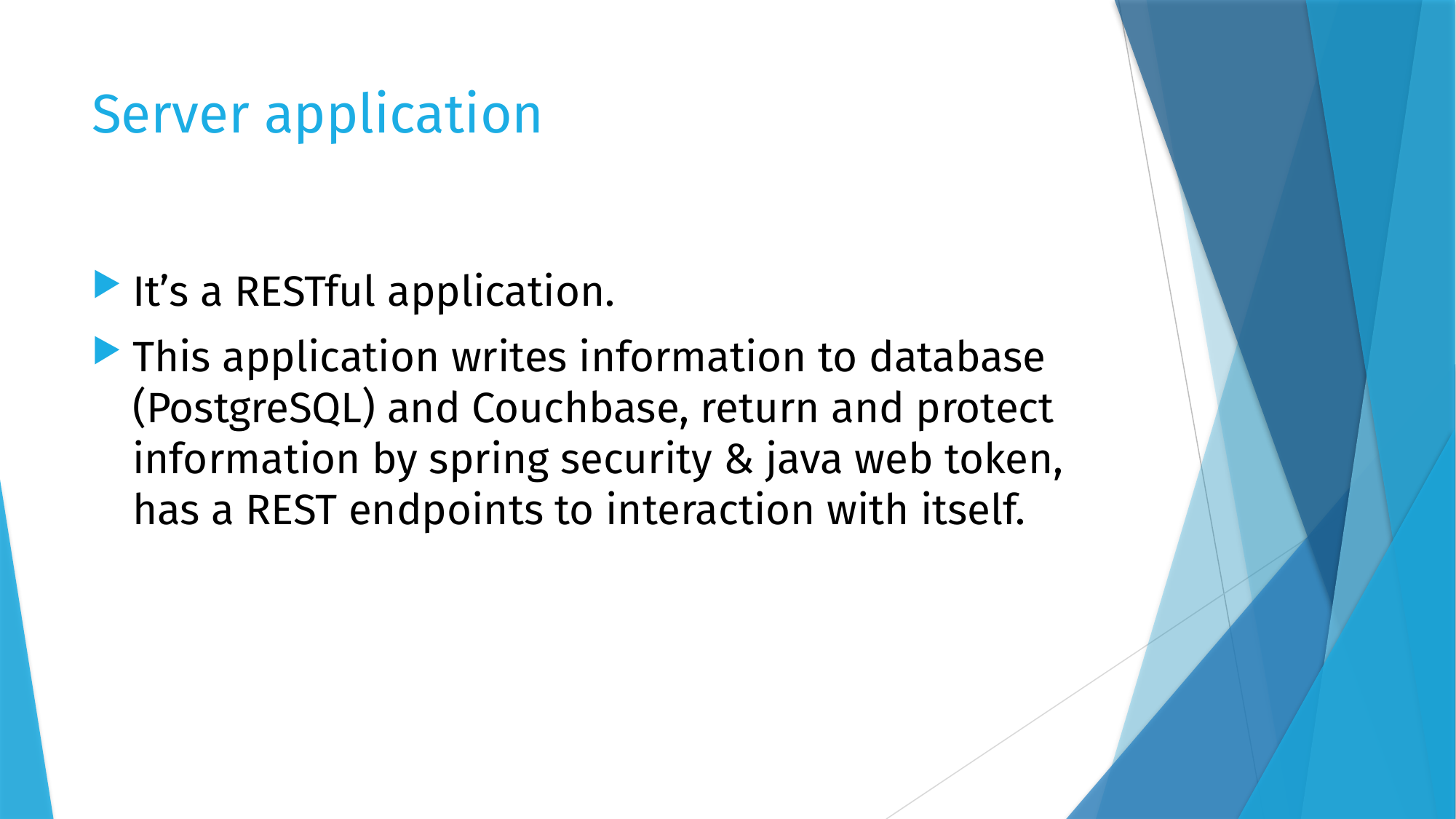

# Server application
It’s a RESTful application.
This application writes information to database (PostgreSQL) and Couchbase, return and protect information by spring security & java web token, has a REST endpoints to interaction with itself.